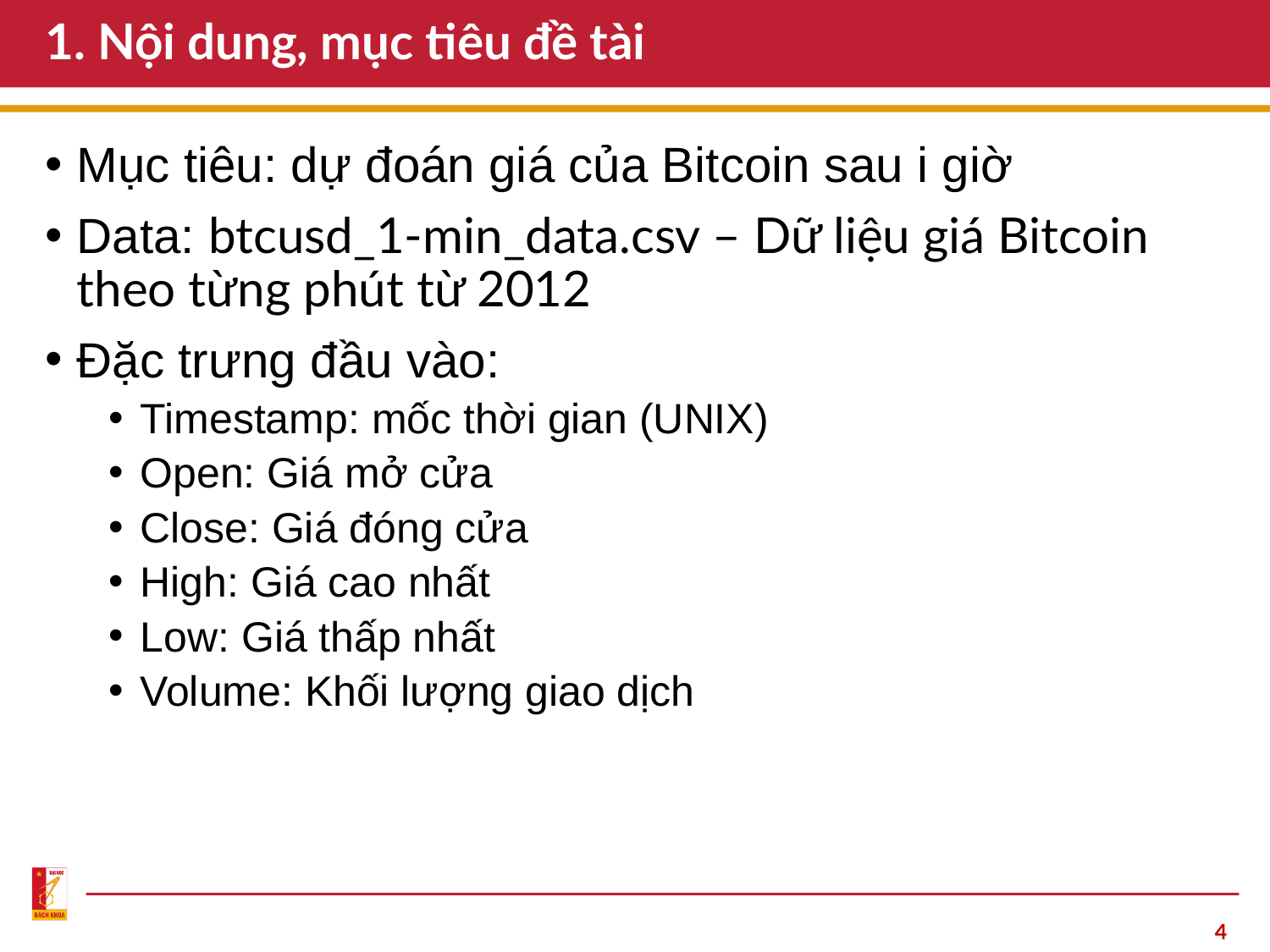

# 1. Nội dung, mục tiêu đề tài
Mục tiêu: dự đoán giá của Bitcoin sau i giờ
Data: btcusd_1-min_data.csv – Dữ liệu giá Bitcoin theo từng phút từ 2012
Đặc trưng đầu vào:
Timestamp: mốc thời gian (UNIX)
Open: Giá mở cửa
Close: Giá đóng cửa
High: Giá cao nhất
Low: Giá thấp nhất
Volume: Khối lượng giao dịch
4